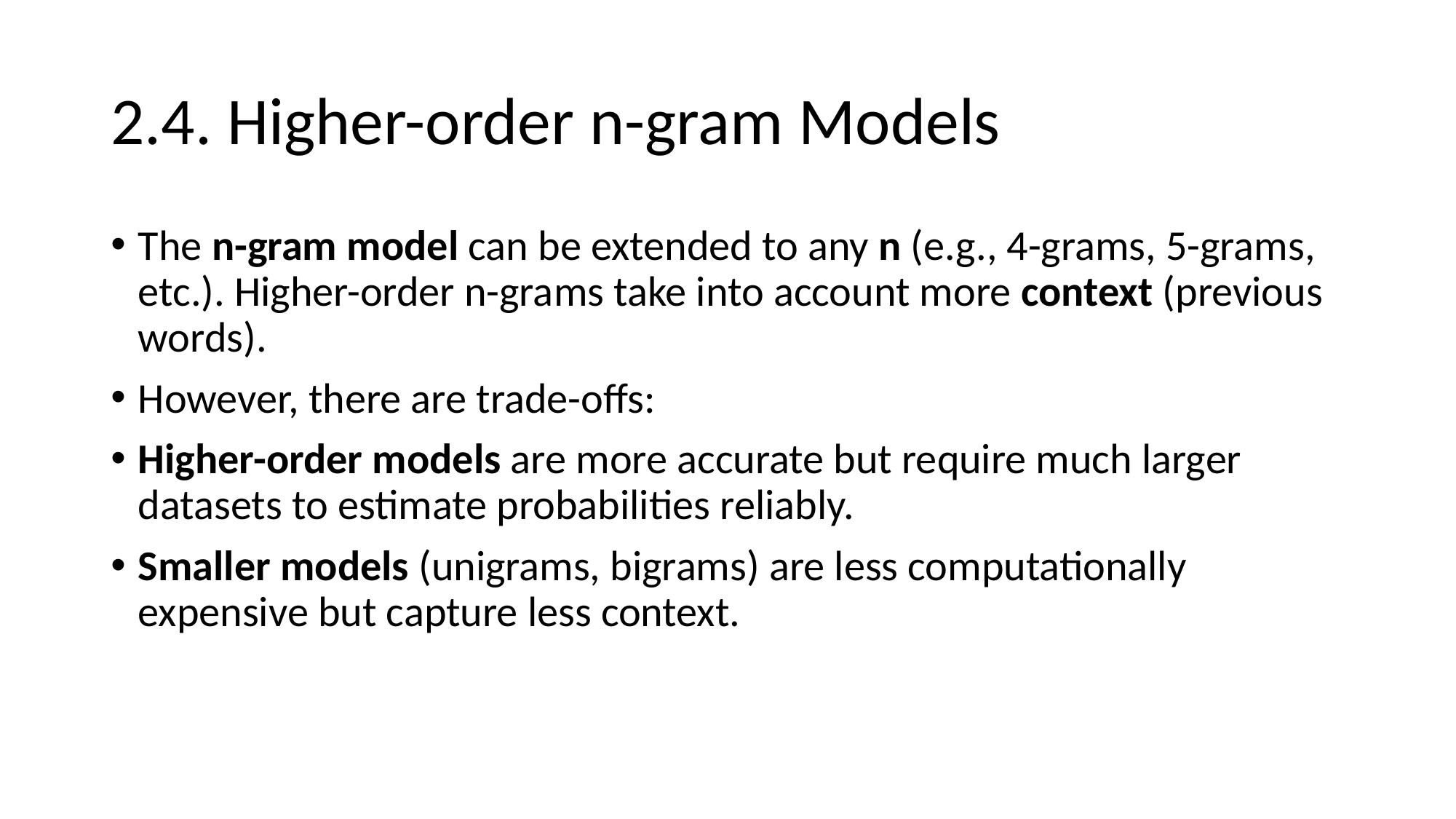

# 2.4. Higher-order n-gram Models
The n-gram model can be extended to any n (e.g., 4-grams, 5-grams, etc.). Higher-order n-grams take into account more context (previous words).
However, there are trade-offs:
Higher-order models are more accurate but require much larger datasets to estimate probabilities reliably.
Smaller models (unigrams, bigrams) are less computationally expensive but capture less context.